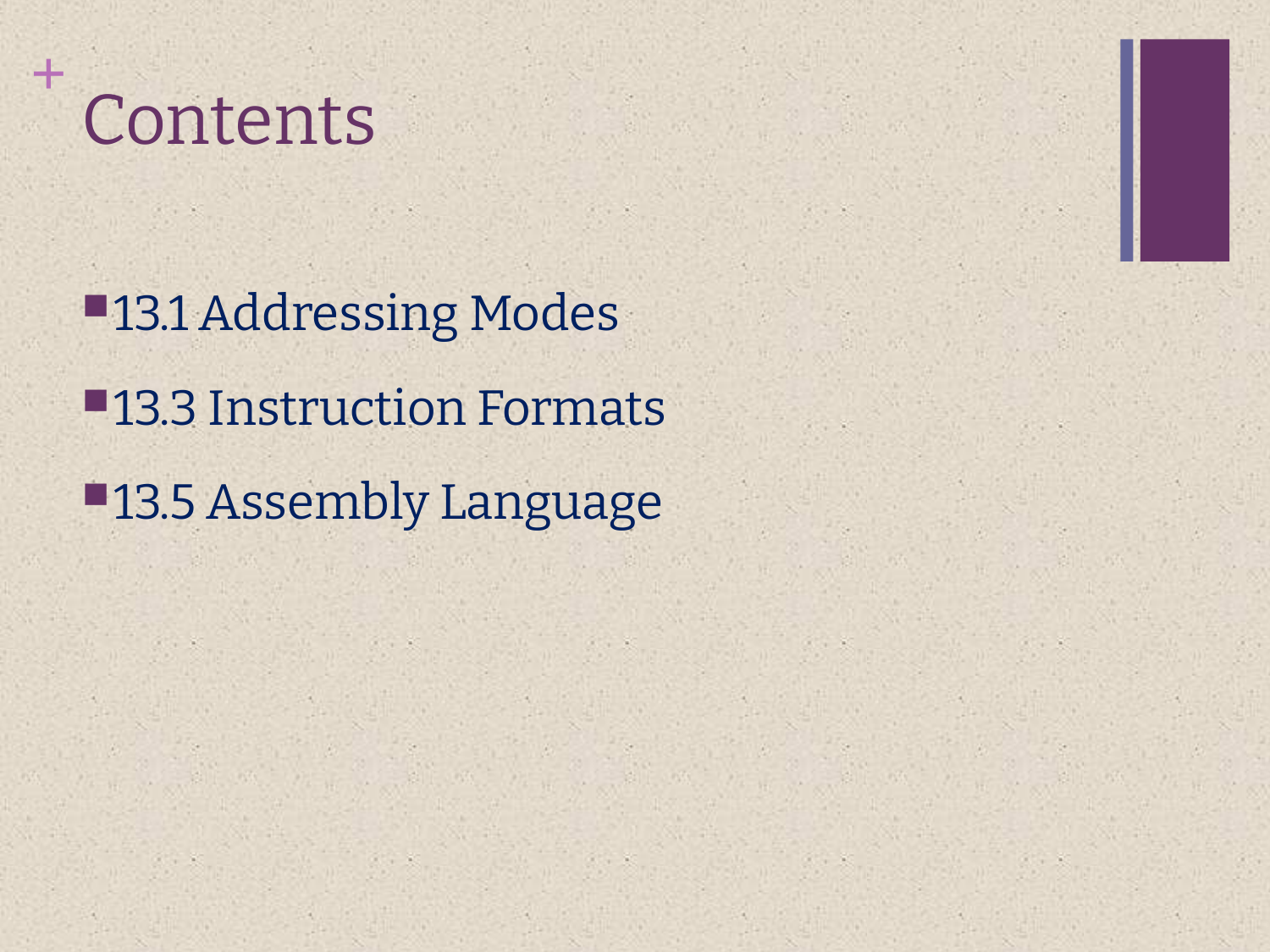

# Contents
13.1 Addressing Modes
13.3 Instruction Formats
13.5 Assembly Language